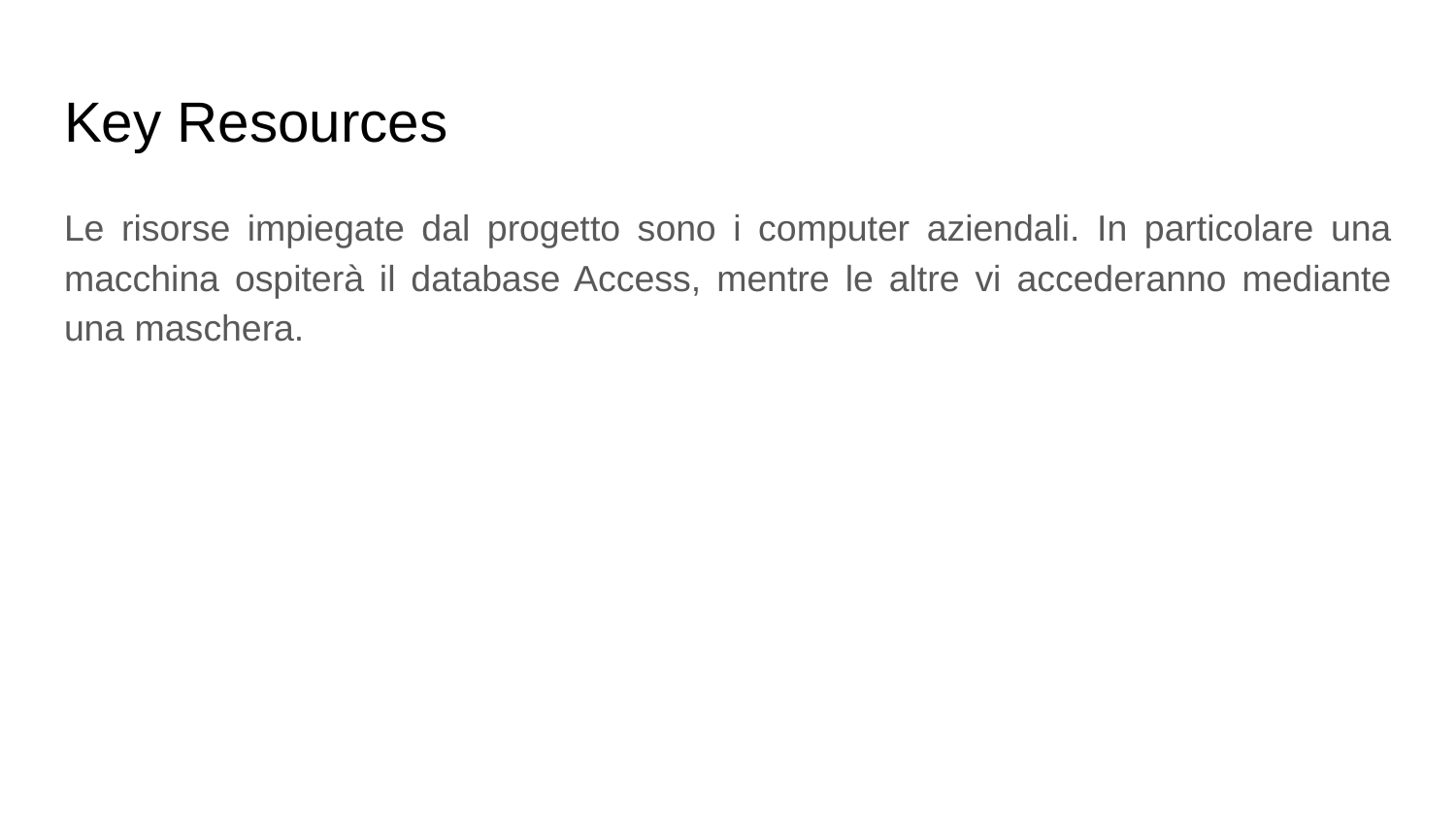

# Key Resources
Le risorse impiegate dal progetto sono i computer aziendali. In particolare una macchina ospiterà il database Access, mentre le altre vi accederanno mediante una maschera.